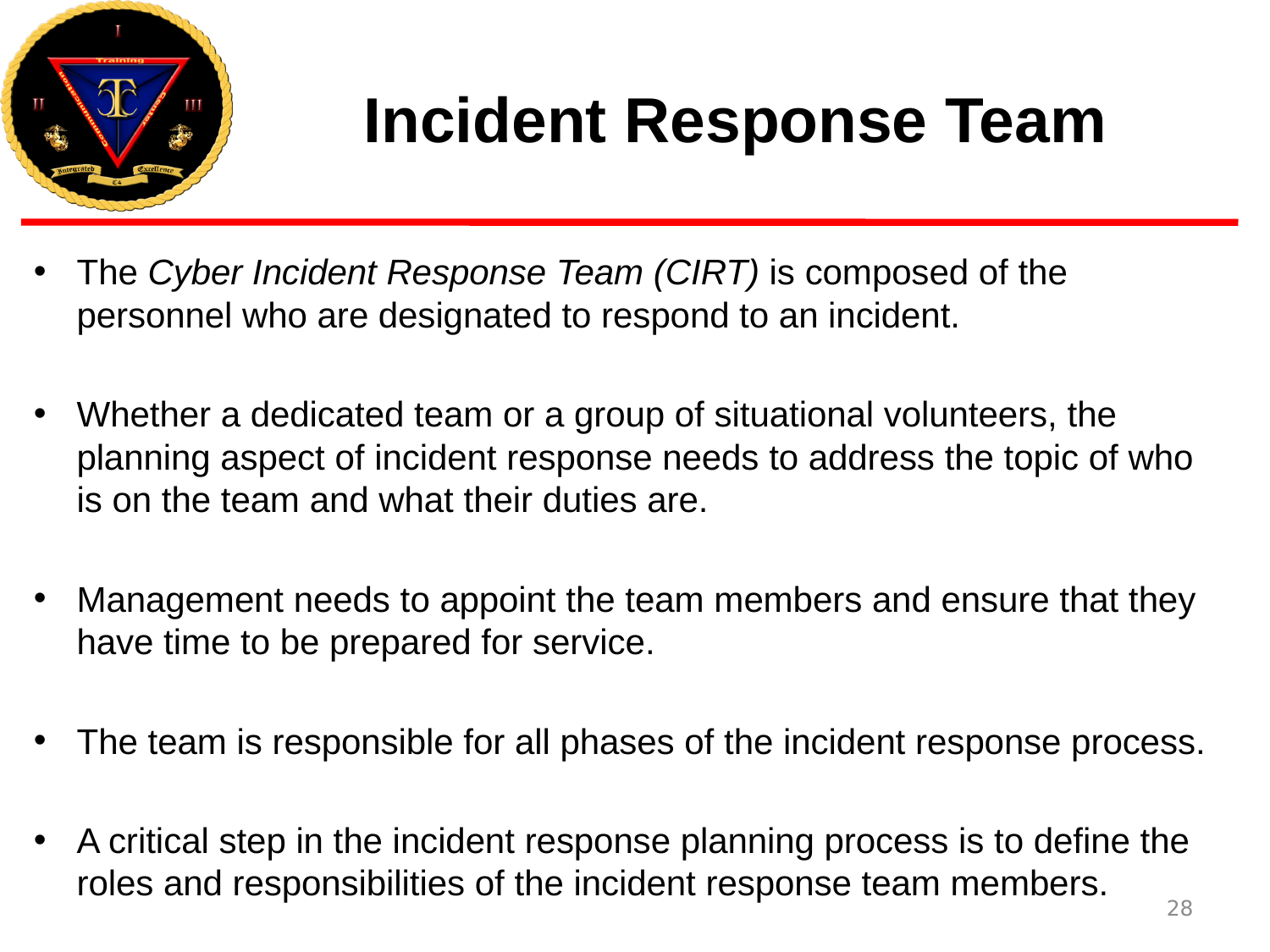

# Incident Response Team
The Cyber Incident Response Team (CIRT) is composed of the personnel who are designated to respond to an incident.

Whether a dedicated team or a group of situational volunteers, the planning aspect of incident response needs to address the topic of who is on the team and what their duties are.

Management needs to appoint the team members and ensure that they have time to be prepared for service.

The team is responsible for all phases of the incident response process.

A critical step in the incident response planning process is to define the roles and responsibilities of the incident response team members.
28